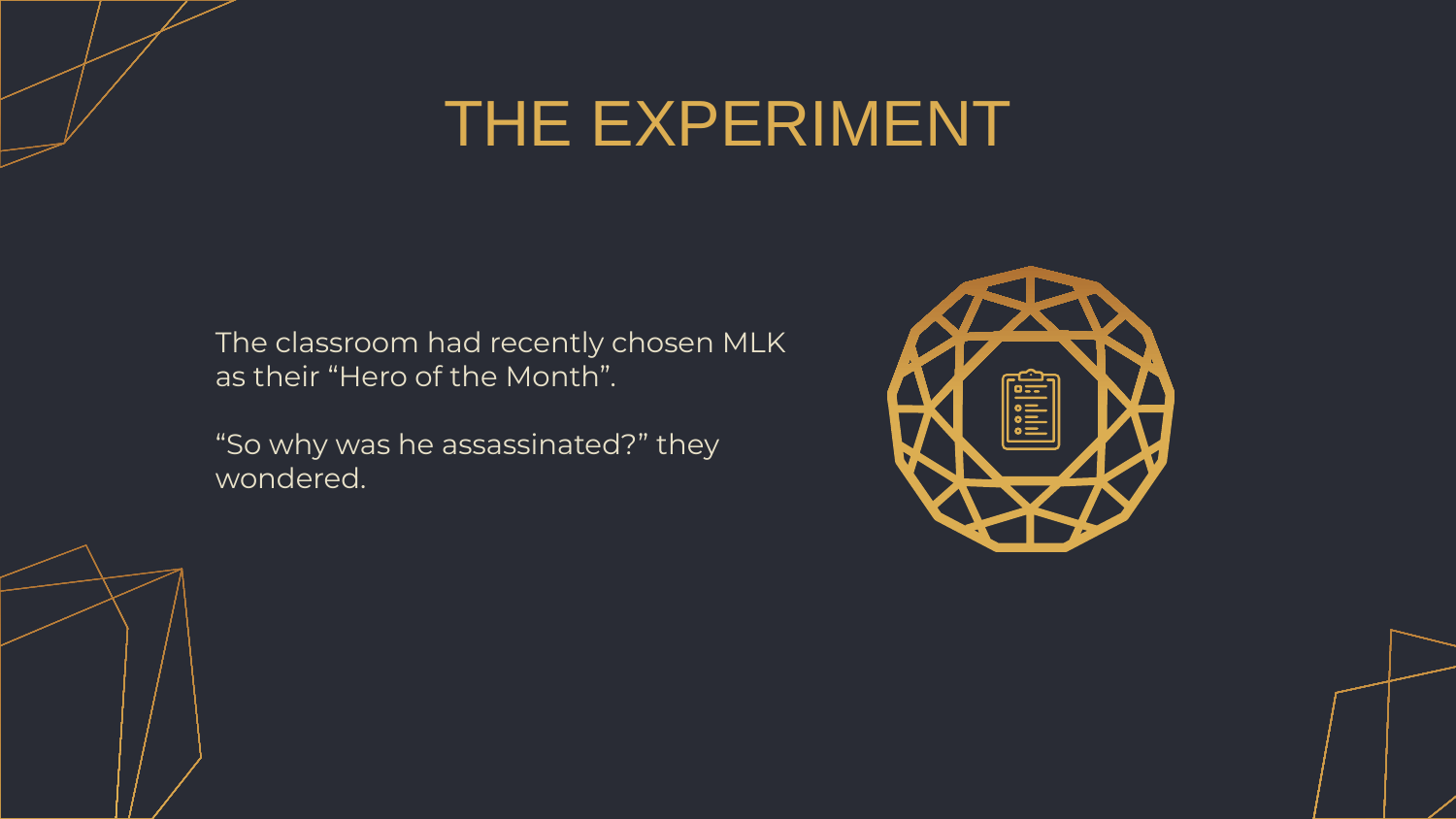

# THE EXPERIMENT

The classroom had recently chosen MLK as their “Hero of the Month”.

“So why was he assassinated?” they wondered.